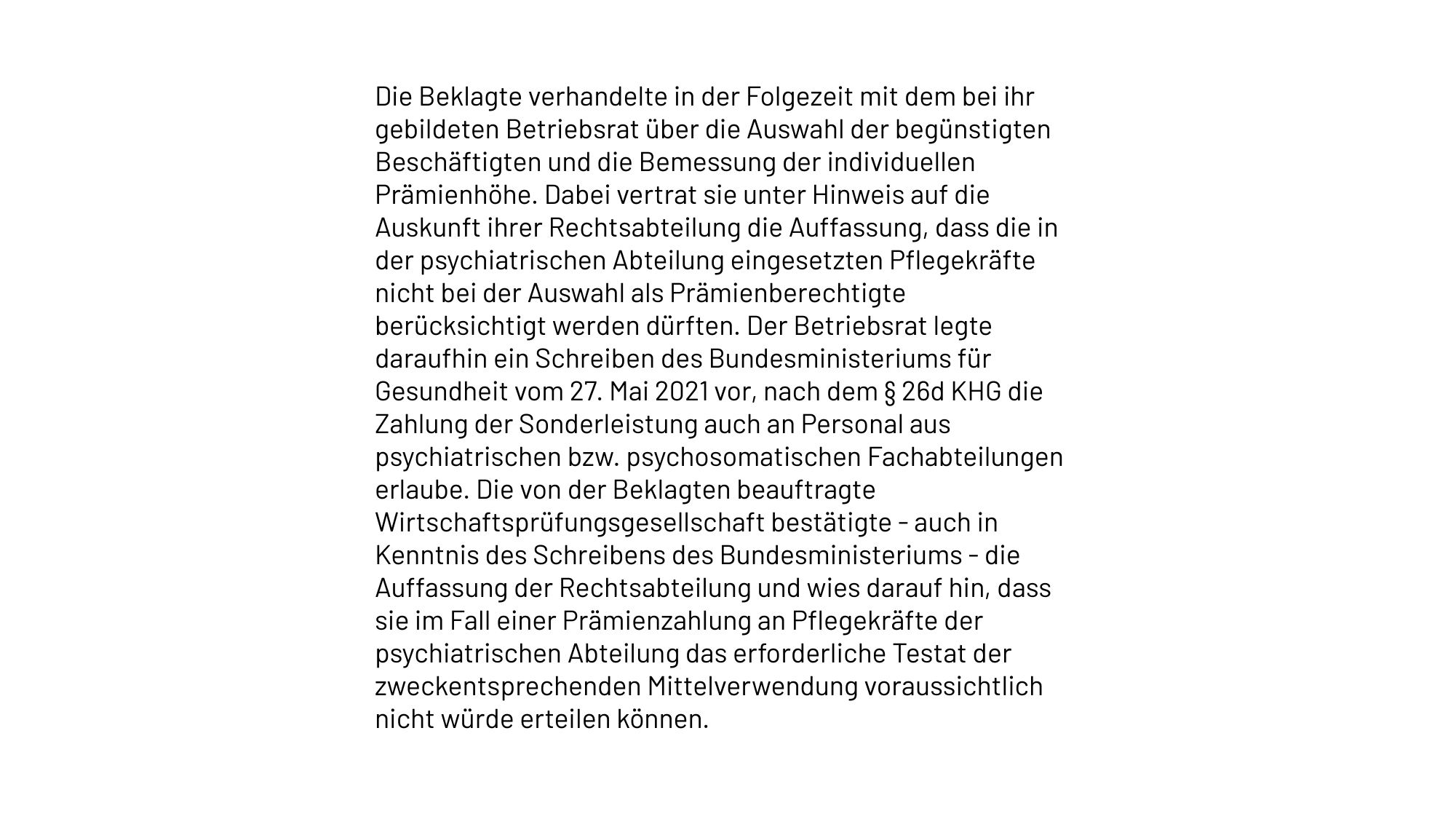

Die Beklagte verhandelte in der Folgezeit mit dem bei ihr gebildeten Betriebsrat über die Auswahl der begünstigten Beschäftigten und die Bemessung der individuellen Prämienhöhe. Dabei vertrat sie unter Hinweis auf die Auskunft ihrer Rechtsabteilung die Auffassung, dass die in der psychiatrischen Abteilung eingesetzten Pflegekräfte nicht bei der Auswahl als Prämienberechtigte berücksichtigt werden dürften. Der Betriebsrat legte daraufhin ein Schreiben des Bundesministeriums für Gesundheit vom 27. Mai 2021 vor, nach dem § 26d KHG die Zahlung der Sonderleistung auch an Personal aus psychiatrischen bzw. psychosomatischen Fachabteilungen erlaube. Die von der Beklagten beauftragte Wirtschaftsprüfungsgesellschaft bestätigte - auch in Kenntnis des Schreibens des Bundesministeriums - die Auffassung der Rechtsabteilung und wies darauf hin, dass sie im Fall einer Prämienzahlung an Pflegekräfte der psychiatrischen Abteilung das erforderliche Testat der zweckentsprechenden Mittelverwendung voraussichtlich nicht würde erteilen können.